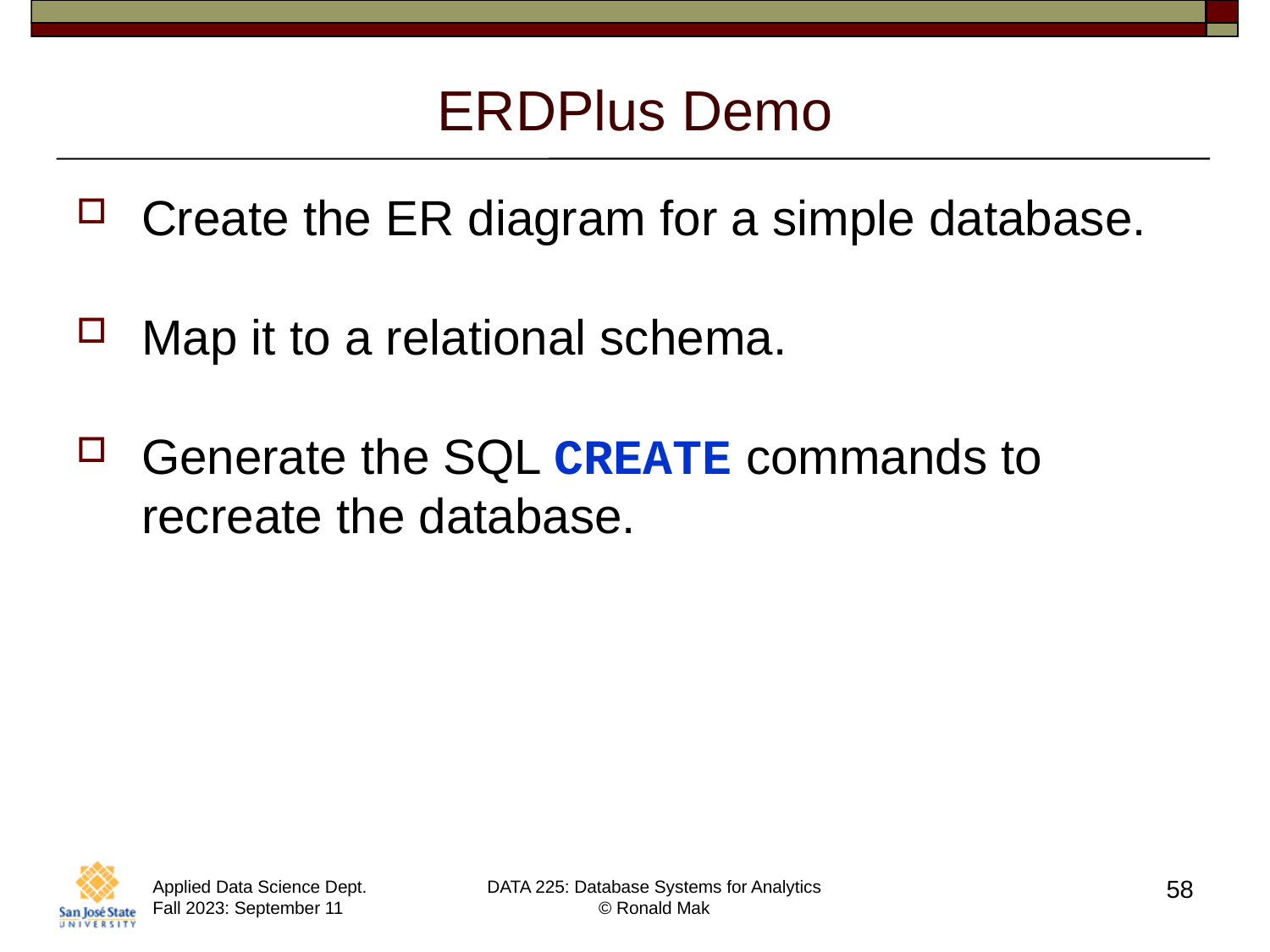

# ERDPlus Demo
Create the ER diagram for a simple database.

Map it to a relational schema.

Generate the SQL CREATE commands to recreate the database.
58